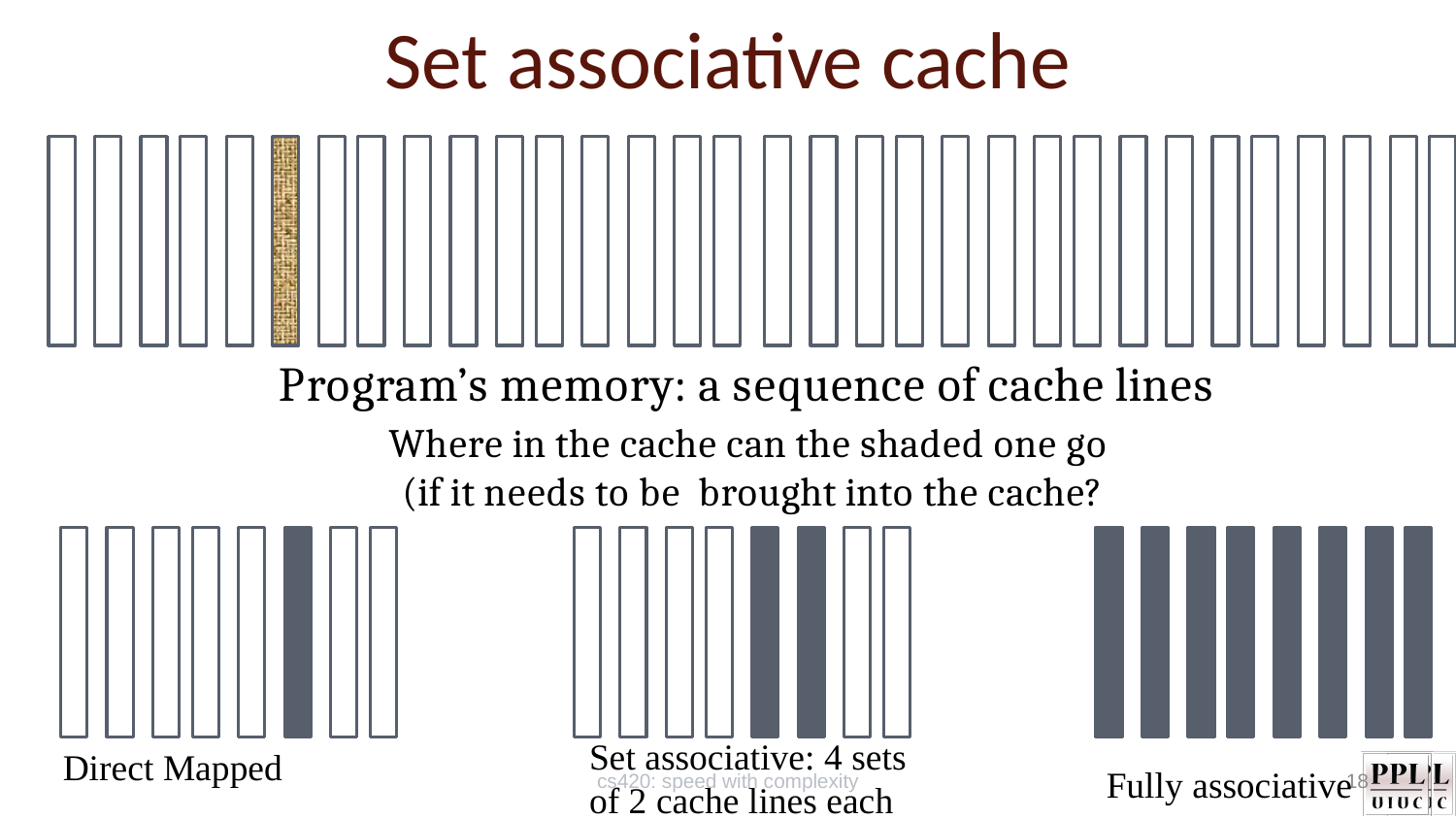

Set associative cache

Program’s memory: a sequence of cache lines
Where in the cache can the shaded one go
(if it needs to be  brought into the cache?

Set associative: 4 sets of 2 cache lines each
Direct Mapped
Fully associative
cs420: speed with complexity
18